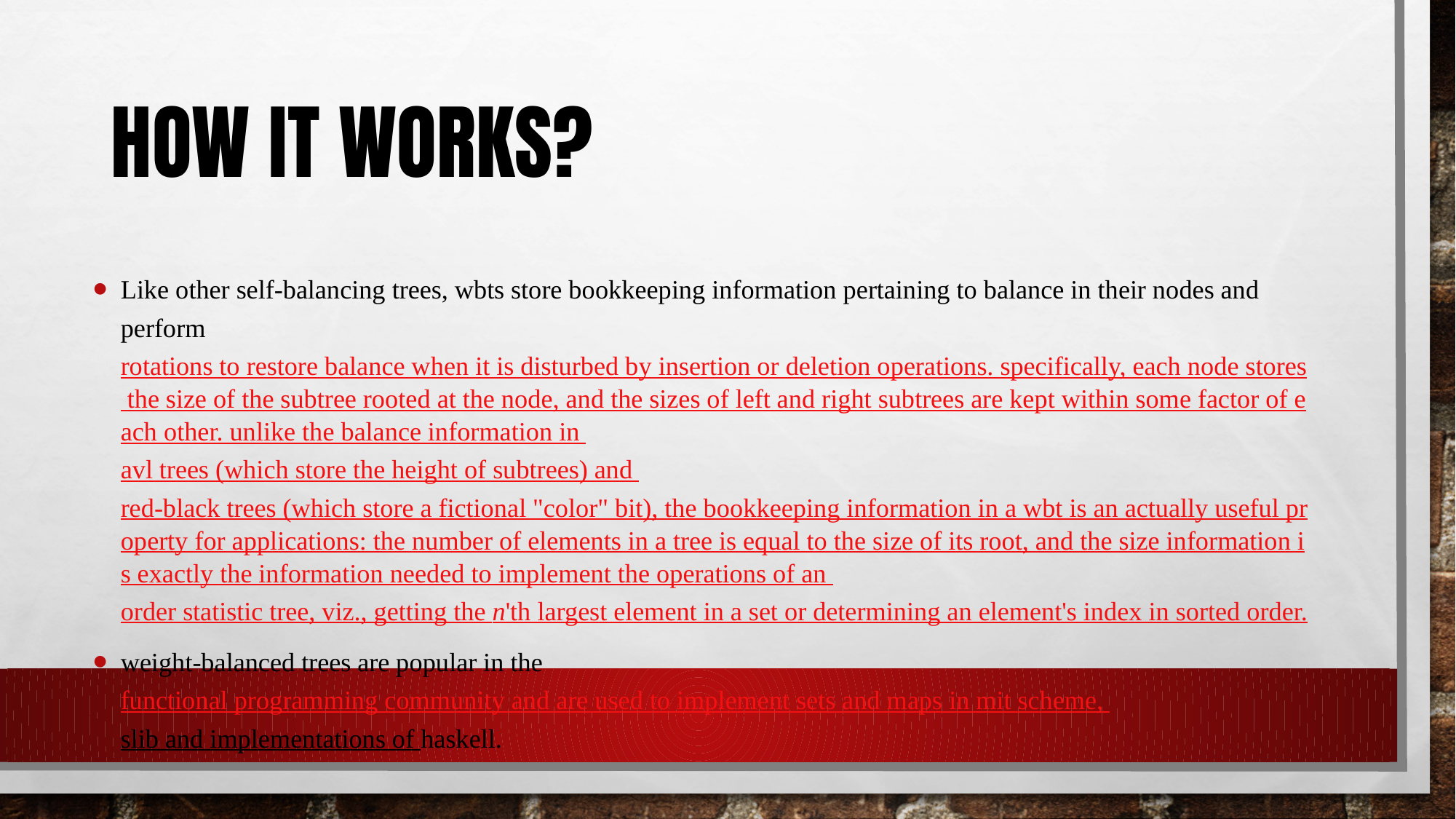

# HOW it works?
Like other self-balancing trees, wbts store bookkeeping information pertaining to balance in their nodes and perform rotations to restore balance when it is disturbed by insertion or deletion operations. specifically, each node stores the size of the subtree rooted at the node, and the sizes of left and right subtrees are kept within some factor of each other. unlike the balance information in avl trees (which store the height of subtrees) and red-black trees (which store a fictional "color" bit), the bookkeeping information in a wbt is an actually useful property for applications: the number of elements in a tree is equal to the size of its root, and the size information is exactly the information needed to implement the operations of an order statistic tree, viz., getting the n'th largest element in a set or determining an element's index in sorted order.
weight-balanced trees are popular in the functional programming community and are used to implement sets and maps in mit scheme, slib and implementations of haskell.